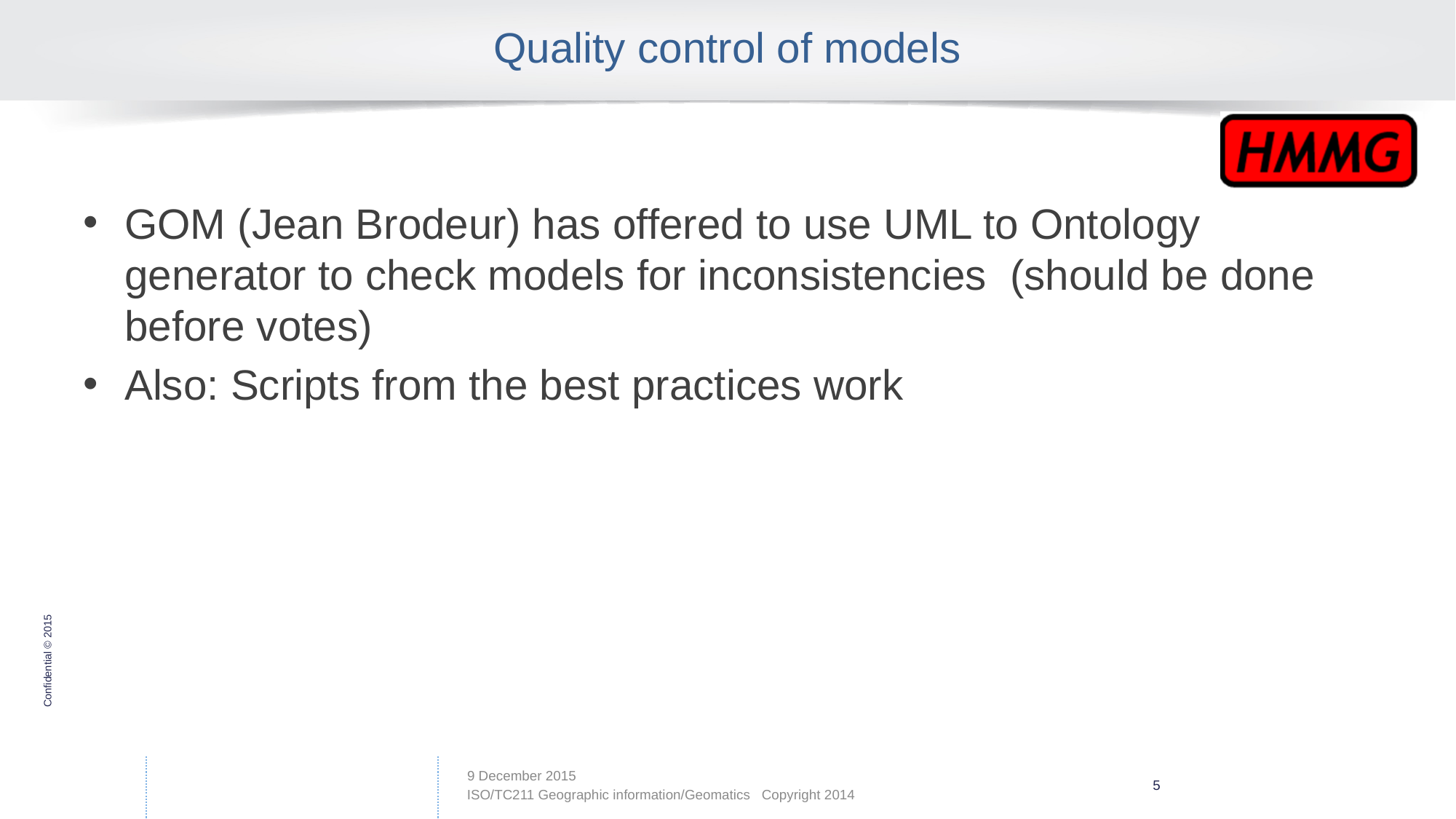

# Quality control of models
GOM (Jean Brodeur) has offered to use UML to Ontology generator to check models for inconsistencies  (should be done before votes)
Also: Scripts from the best practices work